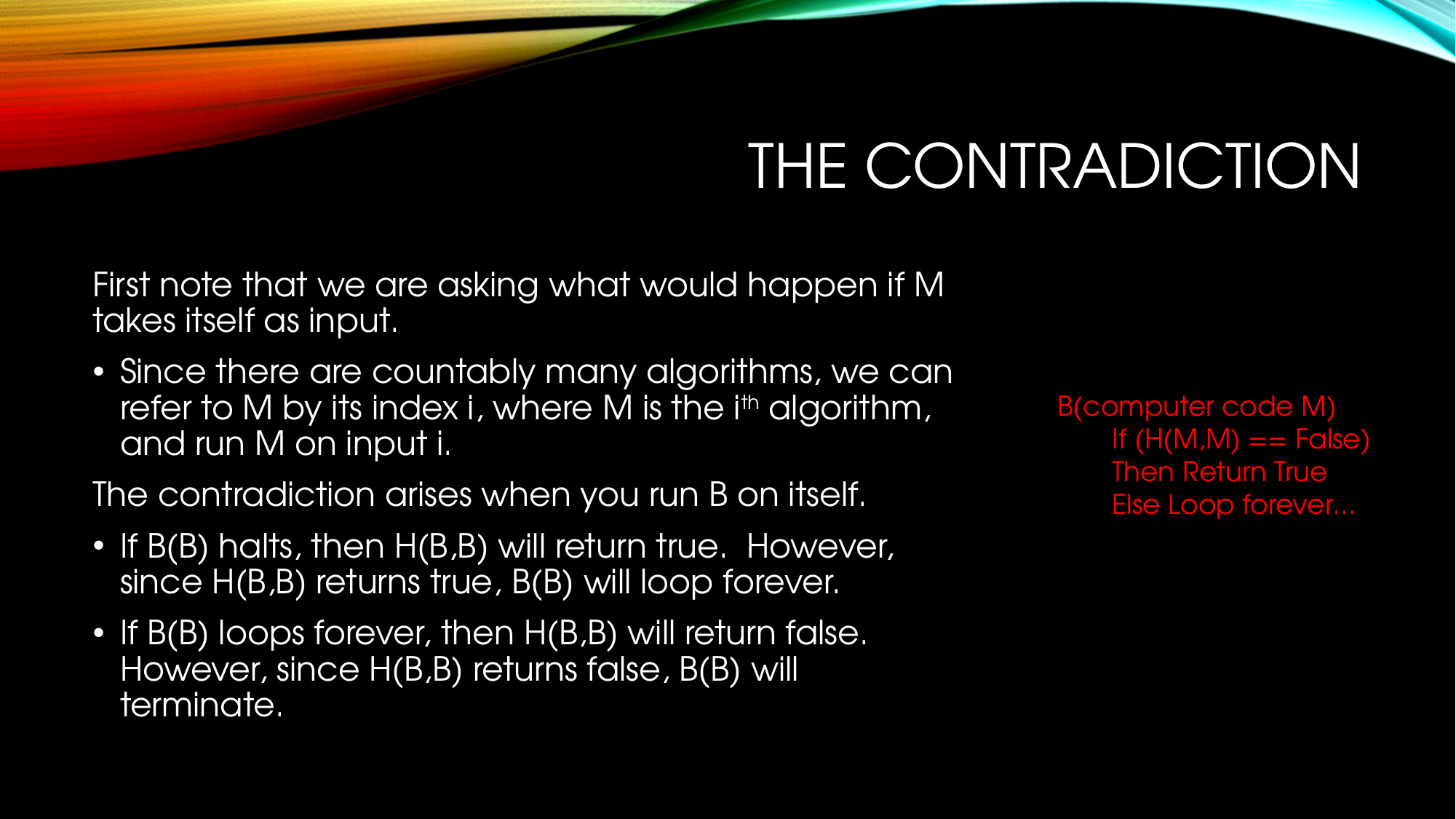

# The Contradiction
First note that we are asking what would happen if M takes itself as input.
Since there are countably many algorithms, we can refer to M by its index i, where M is the ith algorithm, and run M on input i.
The contradiction arises when you run B on itself.
If B(B) halts, then H(B,B) will return true.  However, since H(B,B) returns true, B(B) will loop forever.
If B(B) loops forever, then H(B,B) will return false.  However, since H(B,B) returns false, B(B) will terminate.
B(computer code M)
If (H(M,M) == False)
Then Return True
Else Loop forever…